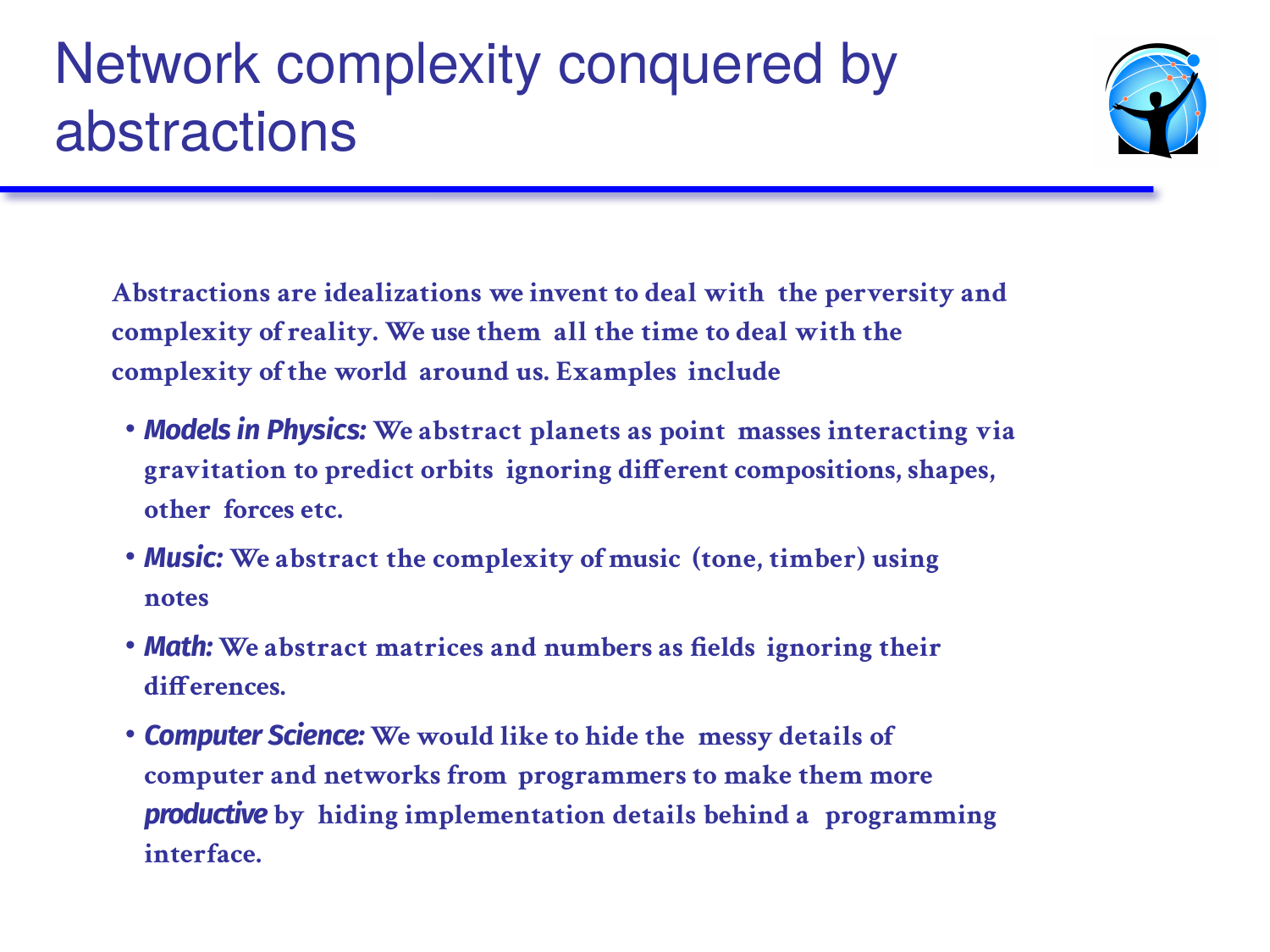

Network complexity conquered by abstractions

Abstractions are idealizations we invent to deal with  the perversity and complexity of reality. We use them  all the time to deal with the complexity of the world  around us. Examples include
Models in Physics: We abstract planets as point  masses interacting via gravitation to predict orbits  ignoring different compositions, shapes, other  forces etc.
Music: We abstract the complexity of music  (tone, timber) using notes
Math: We abstract matrices and numbers as fields  ignoring their differences.
Computer Science: We would like to hide the  messy details of computer and networks from  programmers to make them more productive by  hiding implementation details behind a  programming interface.
1